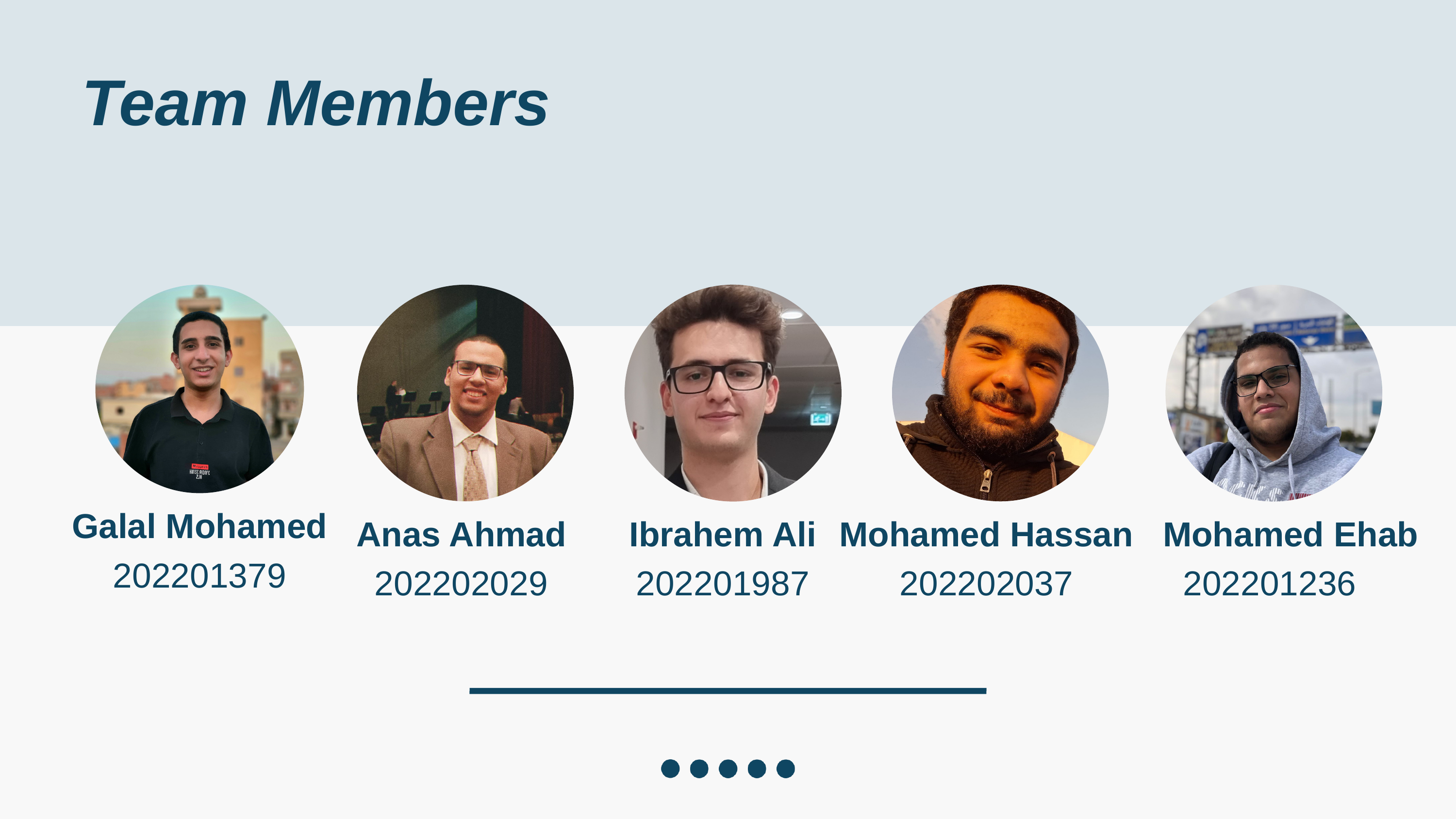

Team Members

Galal Mohamed
Mohamed Ehab
Anas Ahmad
Ibrahem Ali
Mohamed Hassan
202201379
202201236
202202029
202201987
202202037